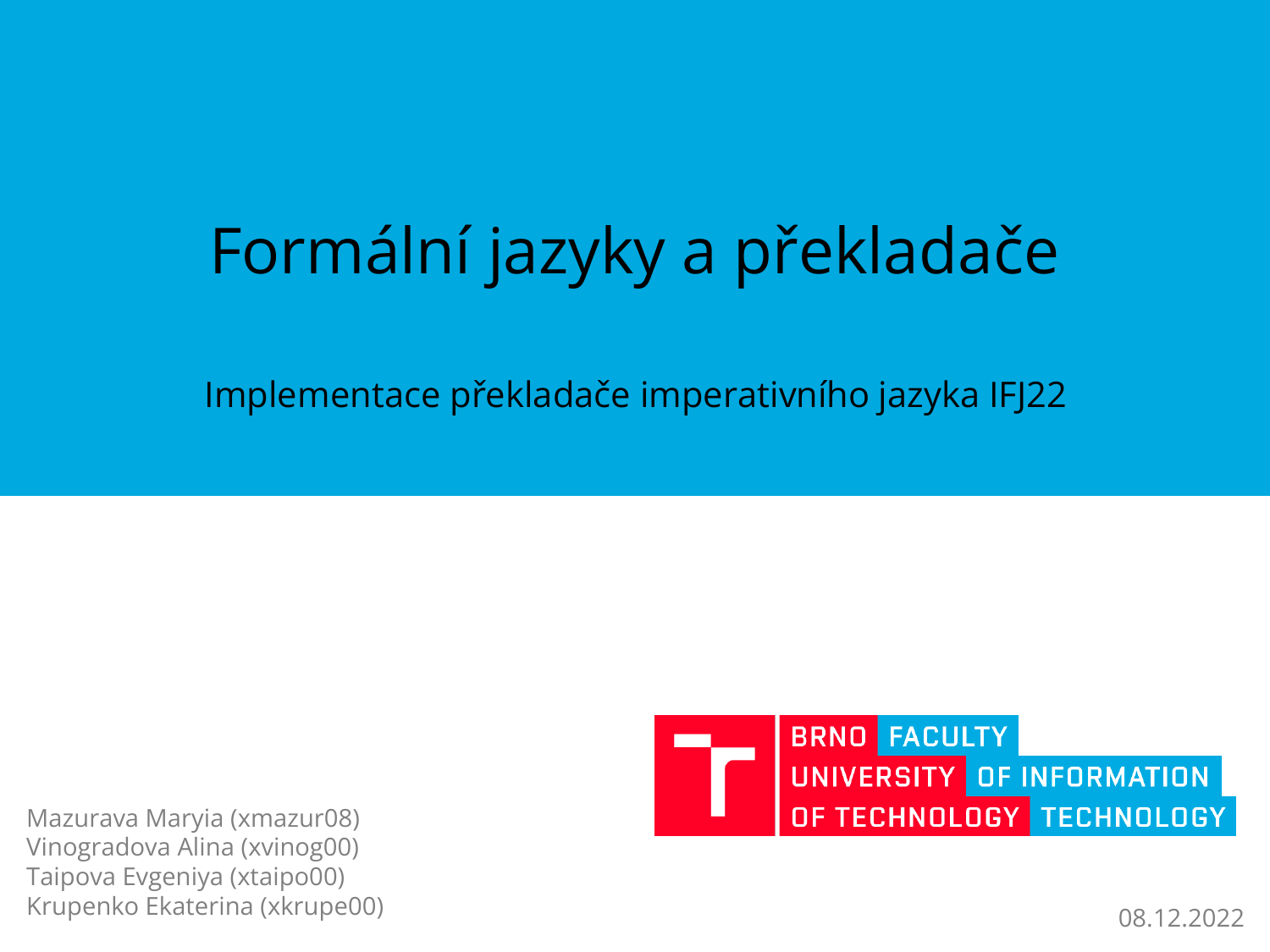

# Formální jazyky a překladače
Implementace překladače imperativního jazyka IFJ22
Mazurava Maryia (xmazur08)
Vinogradova Alina (xvinog00)
Taipova Evgeniya (xtaipo00)
Krupenko Ekaterina (xkrupe00)

08.12.2022